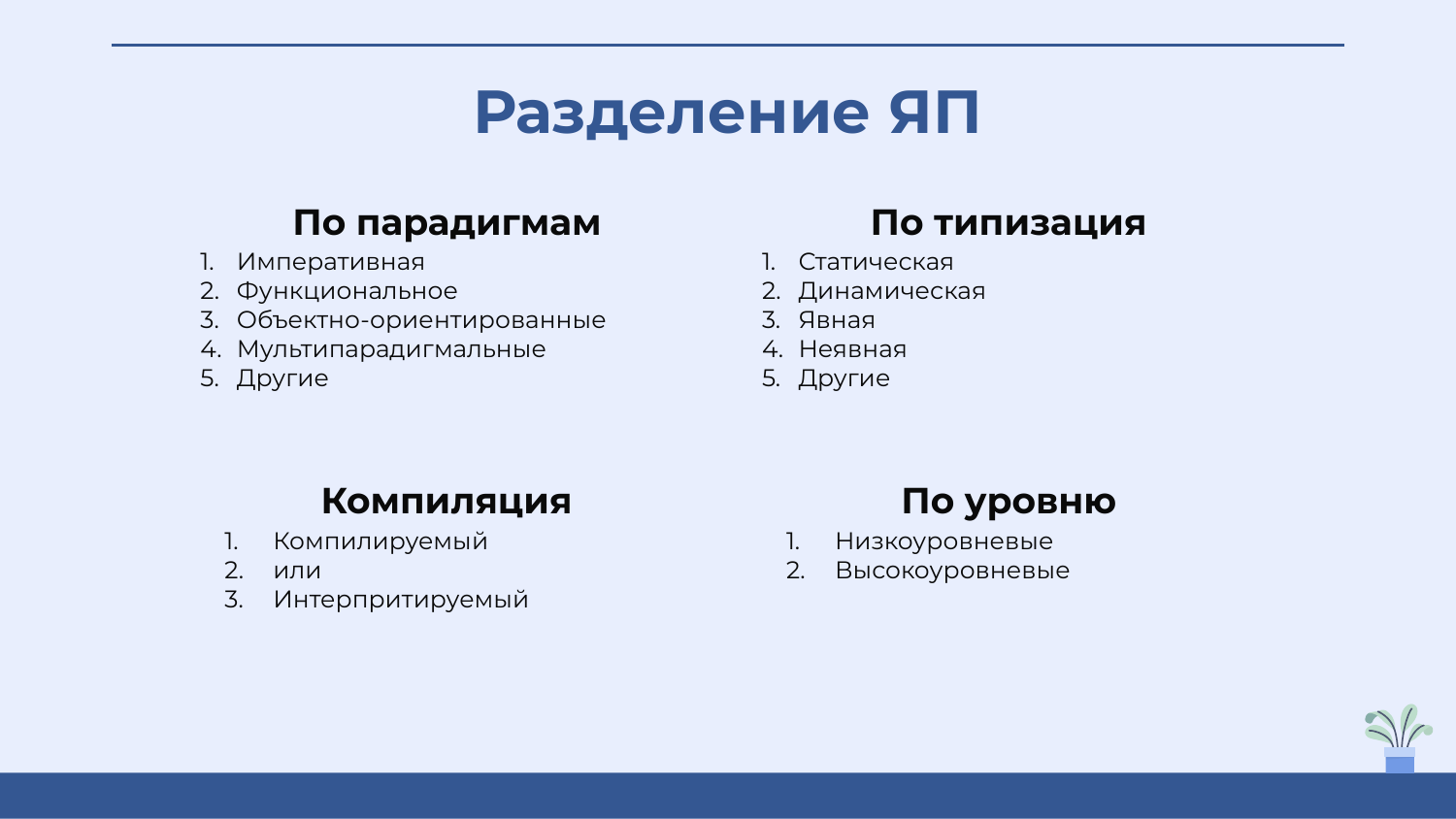

Разделение ЯП
# По парадигмам
По типизация
Императивная
Функциональное
Объектно-ориентированные
Мультипарадигмальные
Другие
Статическая
Динамическая
Явная
Неявная
Другие
Компиляция
По уровню
Компилируемый
или
Интерпритируемый
Низкоуровневые
Высокоуровневые